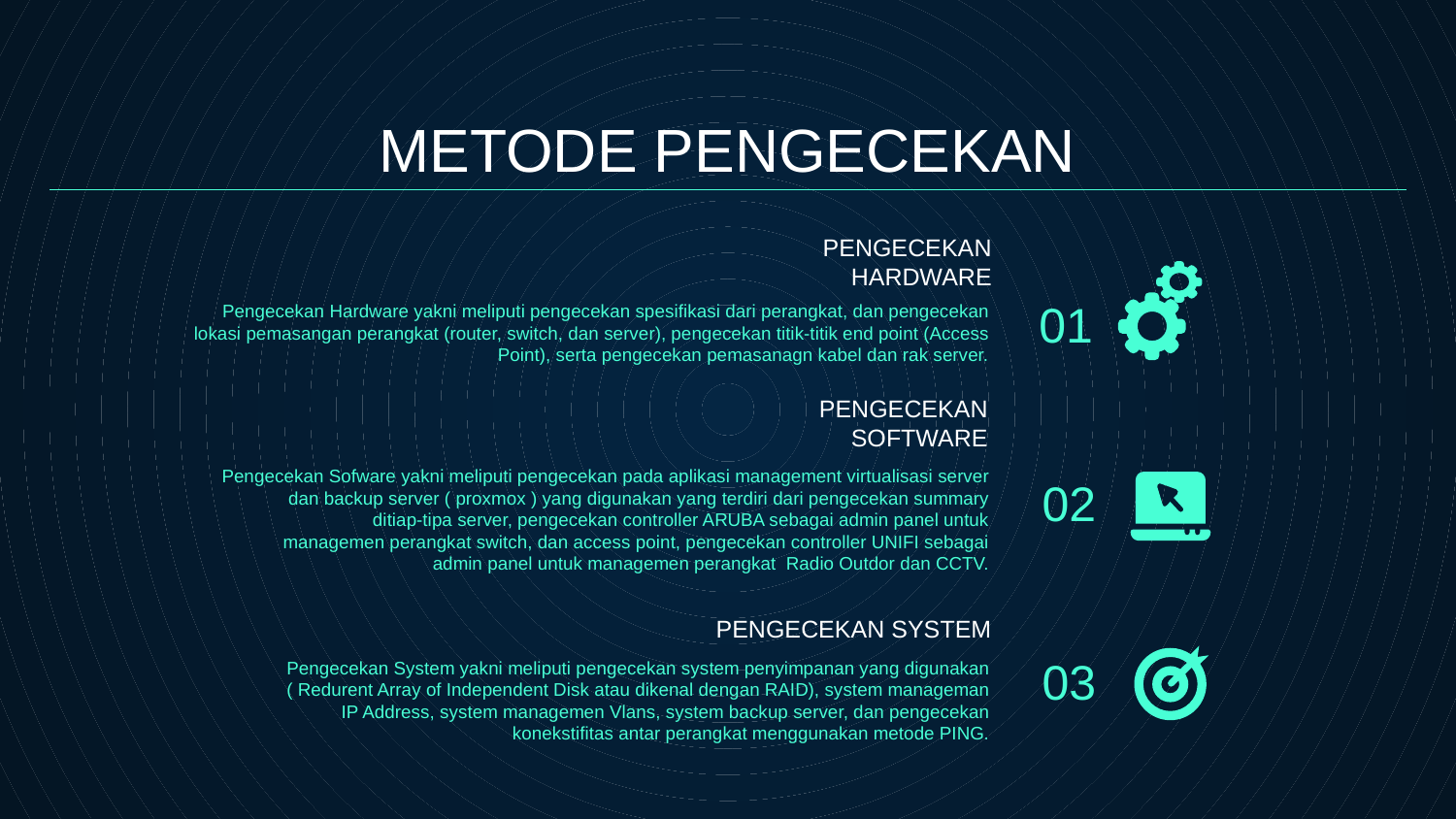

# METODE PENGECEKAN
PENGECEKAN HARDWARE

01
Pengecekan Hardware yakni meliputi pengecekan spesifikasi dari perangkat, dan pengecekan lokasi pemasangan perangkat (router, switch, dan server), pengecekan titik-titik end point (Access Point), serta pengecekan pemasanagn kabel dan rak server.

PENGECEKAN SOFTWARE
02
Pengecekan Sofware yakni meliputi pengecekan pada aplikasi management virtualisasi server dan backup server ( proxmox ) yang digunakan yang terdiri dari pengecekan summary ditiap-tipa server, pengecekan controller ARUBA sebagai admin panel untuk managemen perangkat switch, dan access point, pengecekan controller UNIFI sebagai admin panel untuk managemen perangkat  Radio Outdor dan CCTV.

PENGECEKAN SYSTEM
03
Pengecekan System yakni meliputi pengecekan system penyimpanan yang digunakan ( Redurent Array of Independent Disk atau dikenal dengan RAID), system manageman IP Address, system managemen Vlans, system backup server, dan pengecekan konekstifitas antar perangkat menggunakan metode PING.